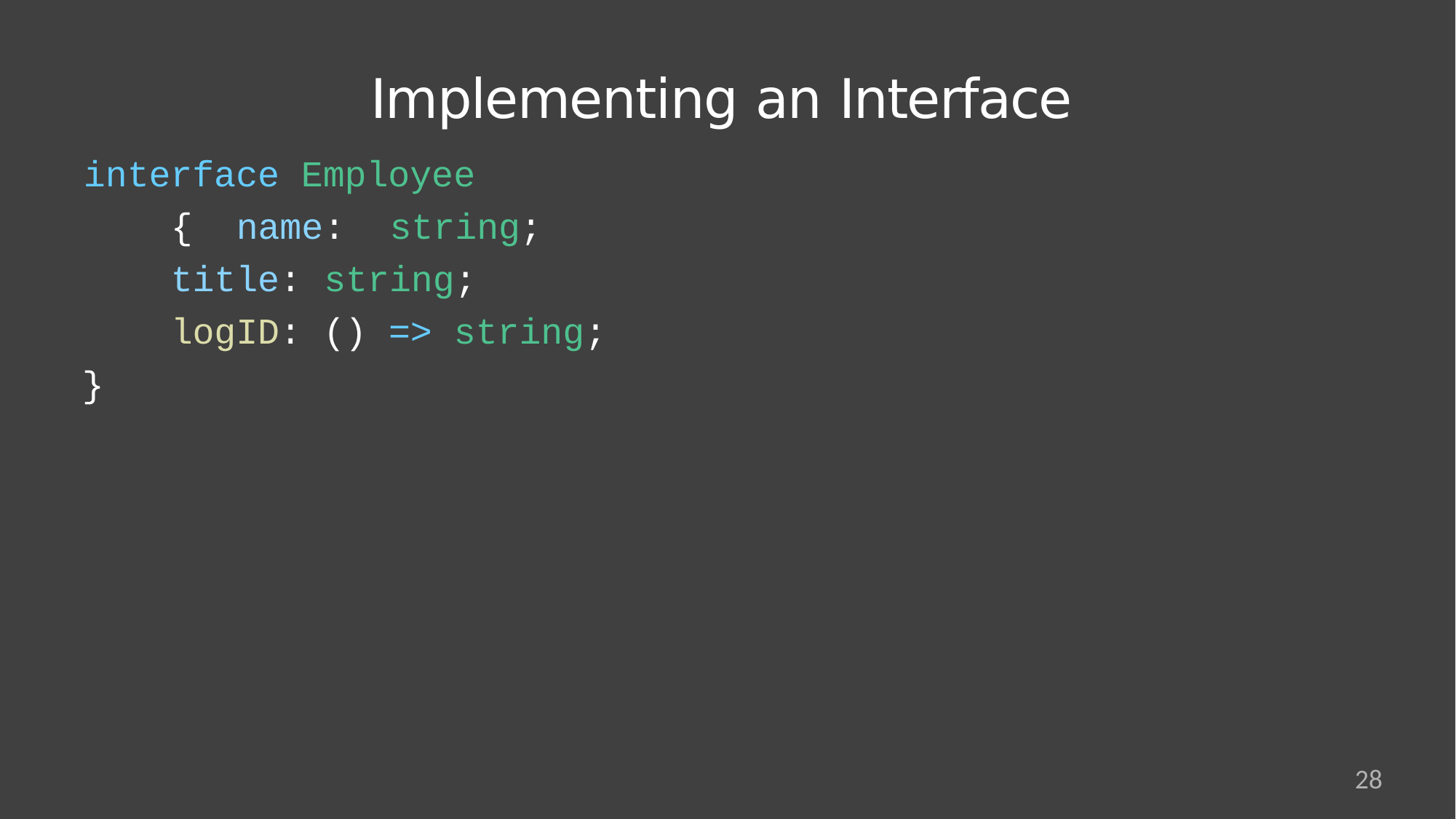

# Implementing an Interface
interface Employee {  name: string;  title: string;  logID: () => string;
}
28